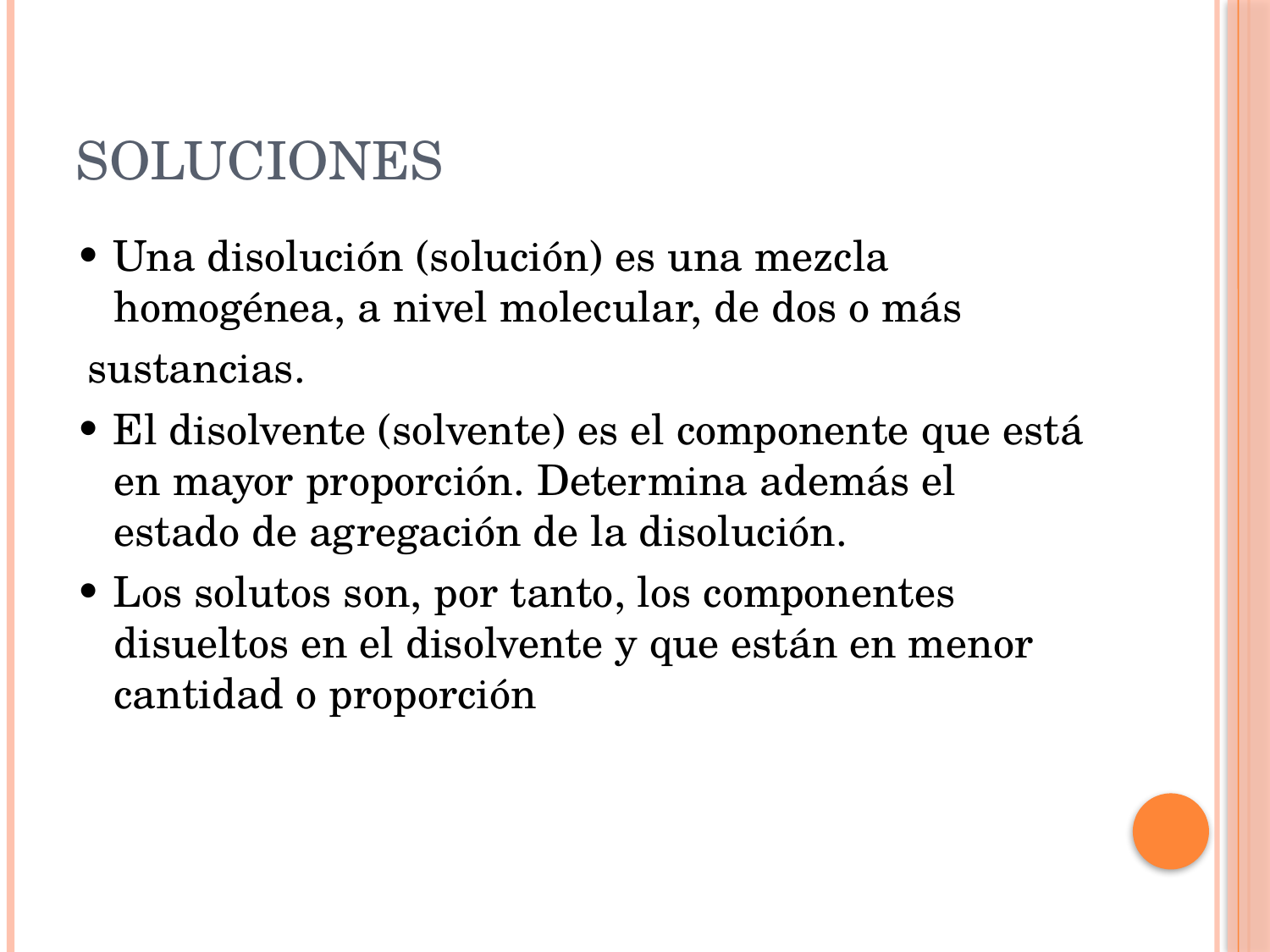

# Soluciones
• Una disolución (solución) es una mezcla homogénea, a nivel molecular, de dos o más
 sustancias.
• El disolvente (solvente) es el componente que está en mayor proporción. Determina además el estado de agregación de la disolución.
• Los solutos son, por tanto, los componentes disueltos en el disolvente y que están en menor cantidad o proporción